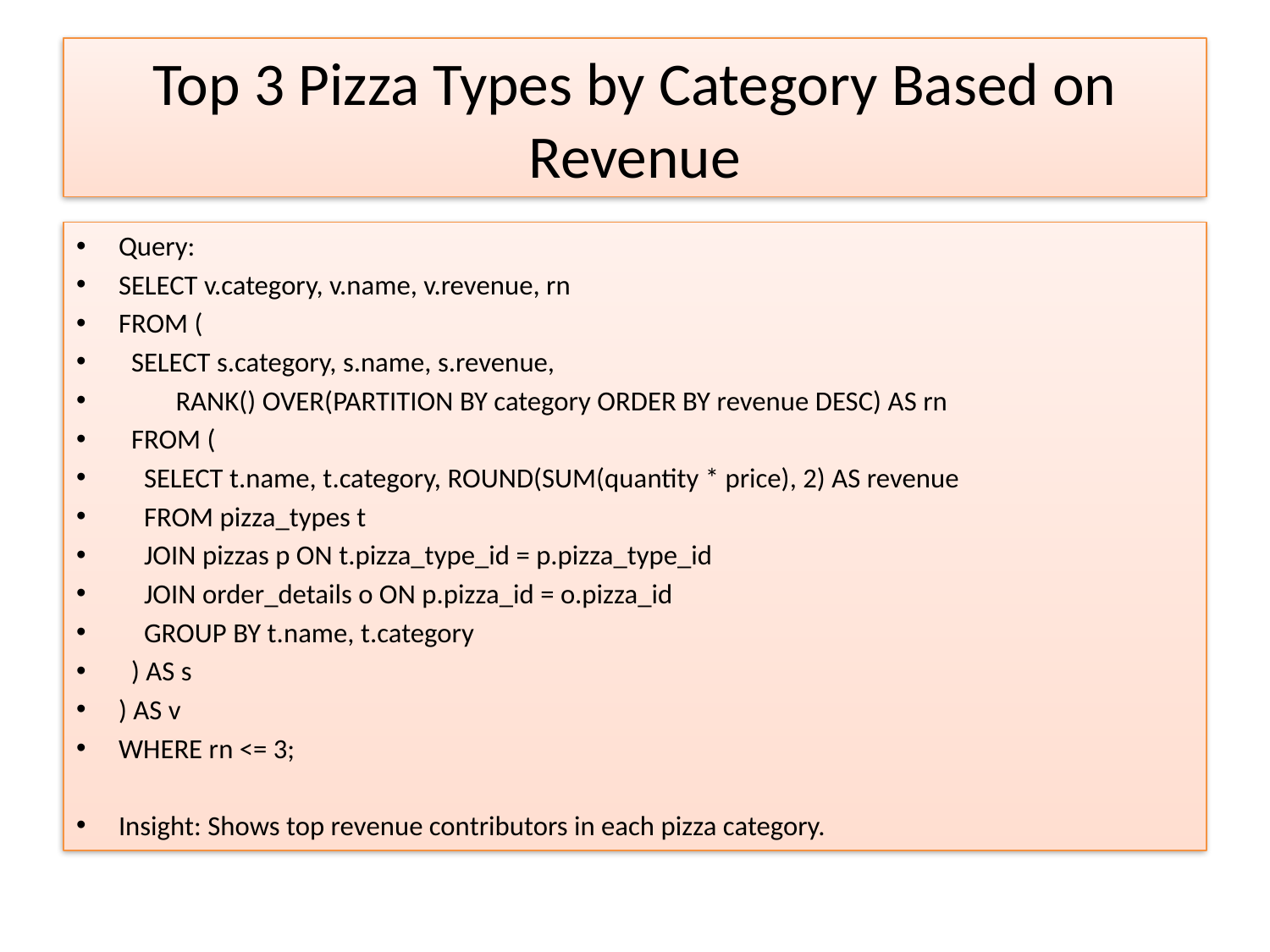

# Top 3 Pizza Types by Category Based on Revenue
Query:
SELECT v.category, v.name, v.revenue, rn
FROM (
  SELECT s.category, s.name, s.revenue,
         RANK() OVER(PARTITION BY category ORDER BY revenue DESC) AS rn
  FROM (
    SELECT t.name, t.category, ROUND(SUM(quantity * price), 2) AS revenue
    FROM pizza_types t
    JOIN pizzas p ON t.pizza_type_id = p.pizza_type_id
    JOIN order_details o ON p.pizza_id = o.pizza_id
    GROUP BY t.name, t.category
  ) AS s
) AS v
WHERE rn <= 3;

Insight: Shows top revenue contributors in each pizza category.